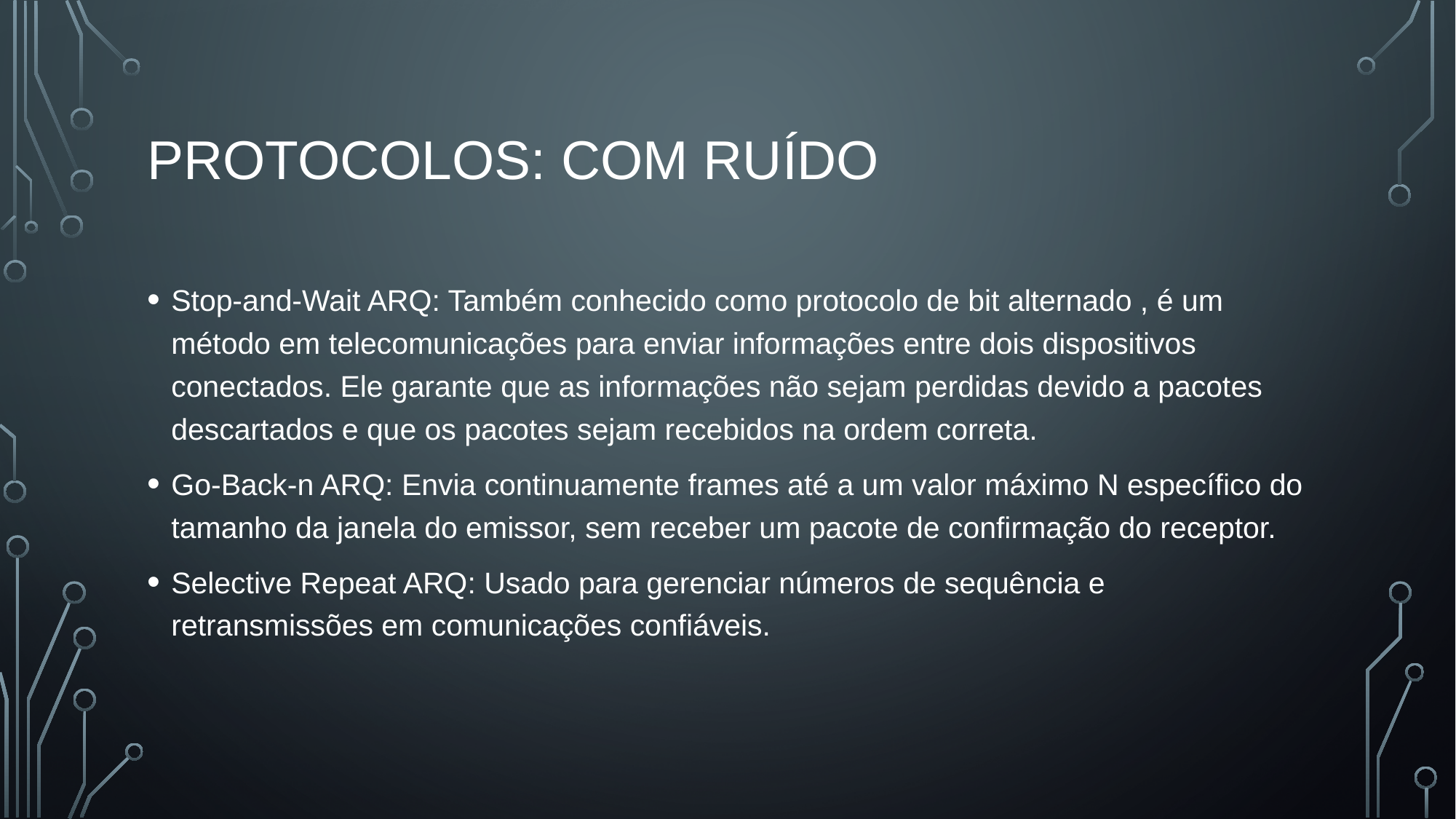

# Protocolos: com ruído
Stop-and-Wait ARQ: Também conhecido como protocolo de bit alternado , é um método em telecomunicações para enviar informações entre dois dispositivos conectados. Ele garante que as informações não sejam perdidas devido a pacotes descartados e que os pacotes sejam recebidos na ordem correta.
Go-Back-n ARQ: Envia continuamente frames até a um valor máximo N específico do tamanho da janela do emissor, sem receber um pacote de confirmação do receptor.
Selective Repeat ARQ: Usado para gerenciar números de sequência e retransmissões em comunicações confiáveis.